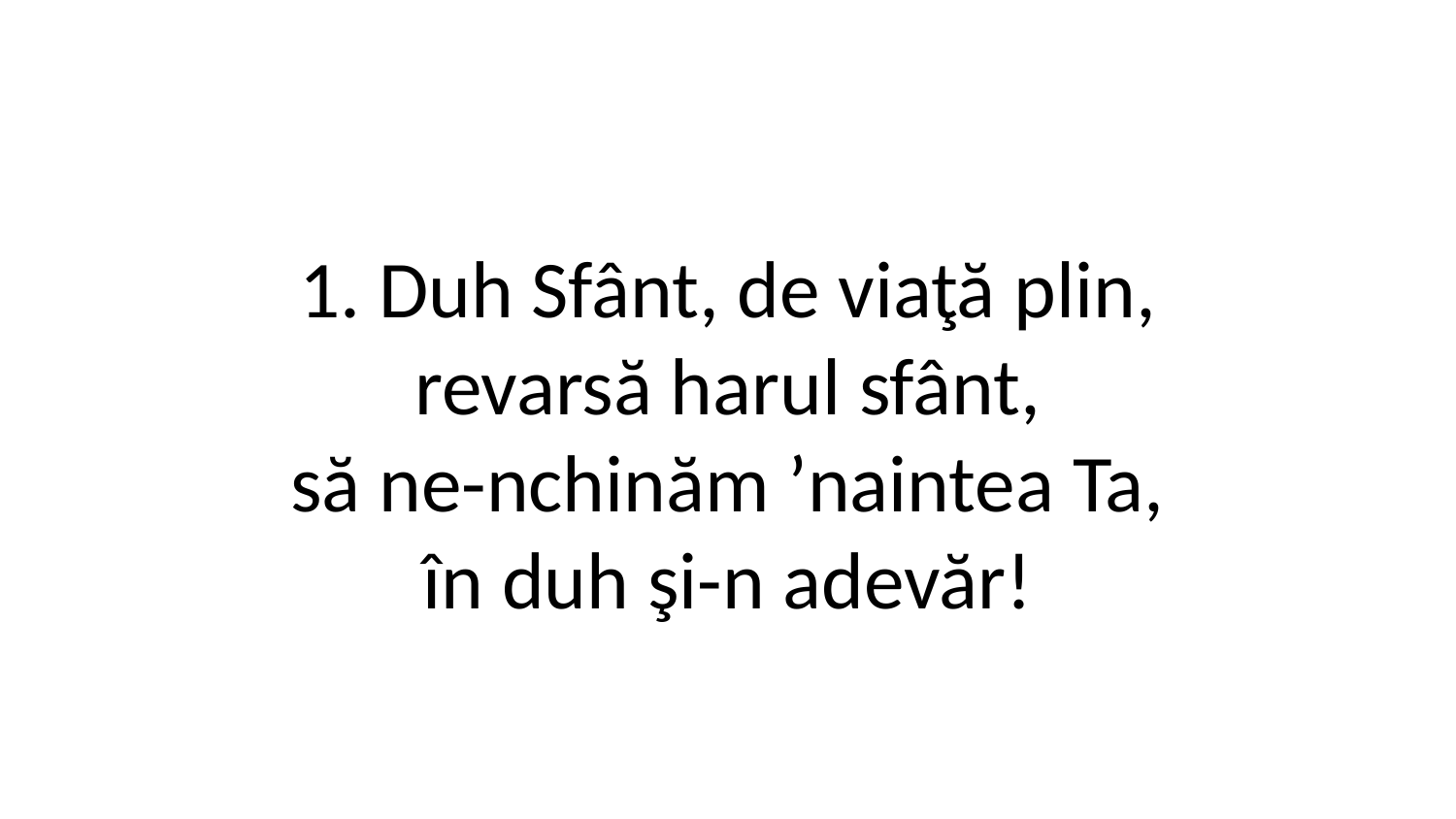

1. Duh Sfânt, de viaţă plin,
revarsă harul sfânt,
să ne-nchinăm ʼnaintea Ta,
în duh şi-n adevăr!